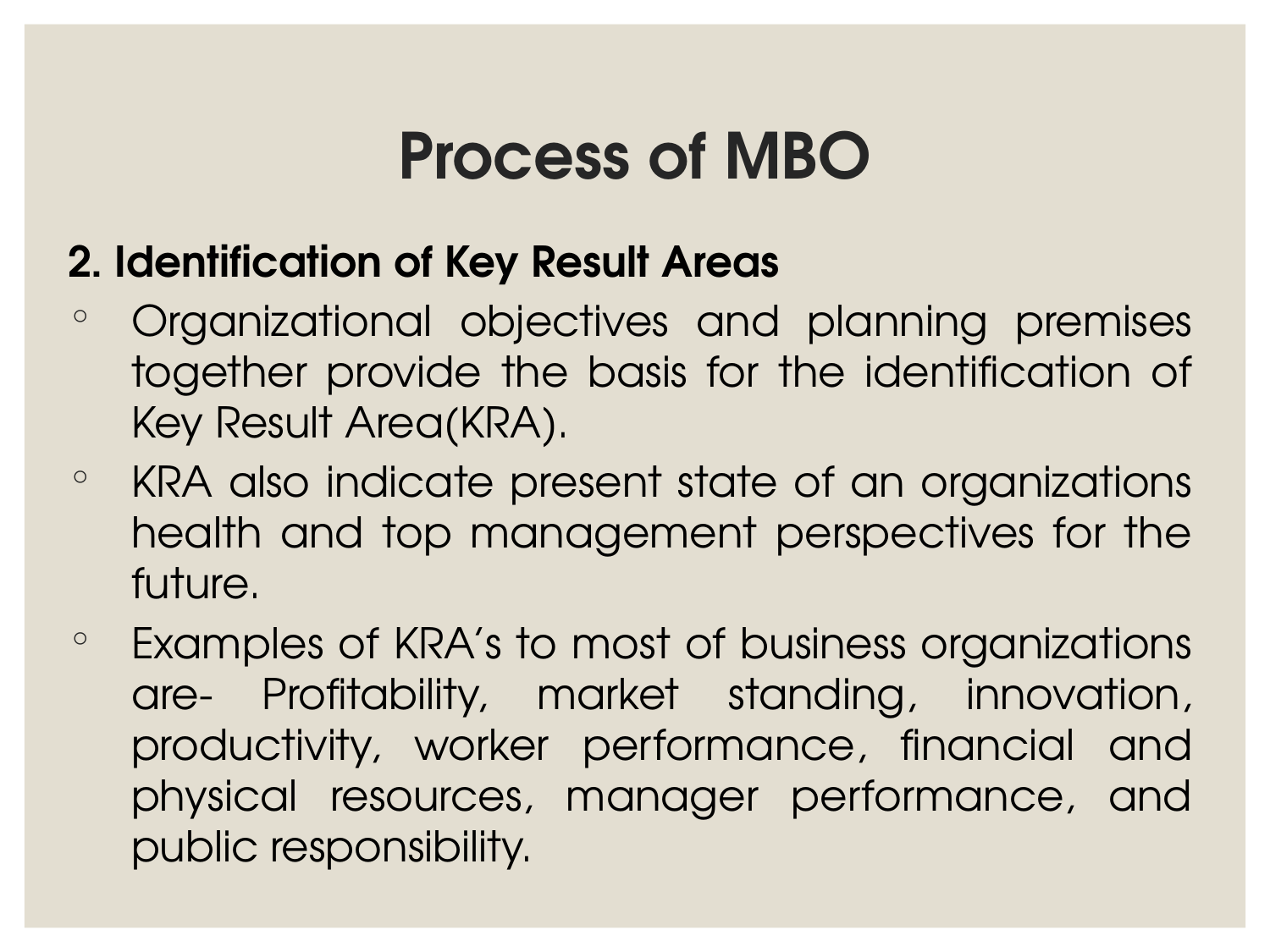

# Process of MBO
2. Identification of Key Result Areas
Organizational objectives and planning premises together provide the basis for the identification of Key Result Area(KRA).
KRA also indicate present state of an organizations health and top management perspectives for the future.
Examples of KRA’s to most of business organizations are- Profitability, market standing, innovation, productivity, worker performance, financial and physical resources, manager performance, and public responsibility.